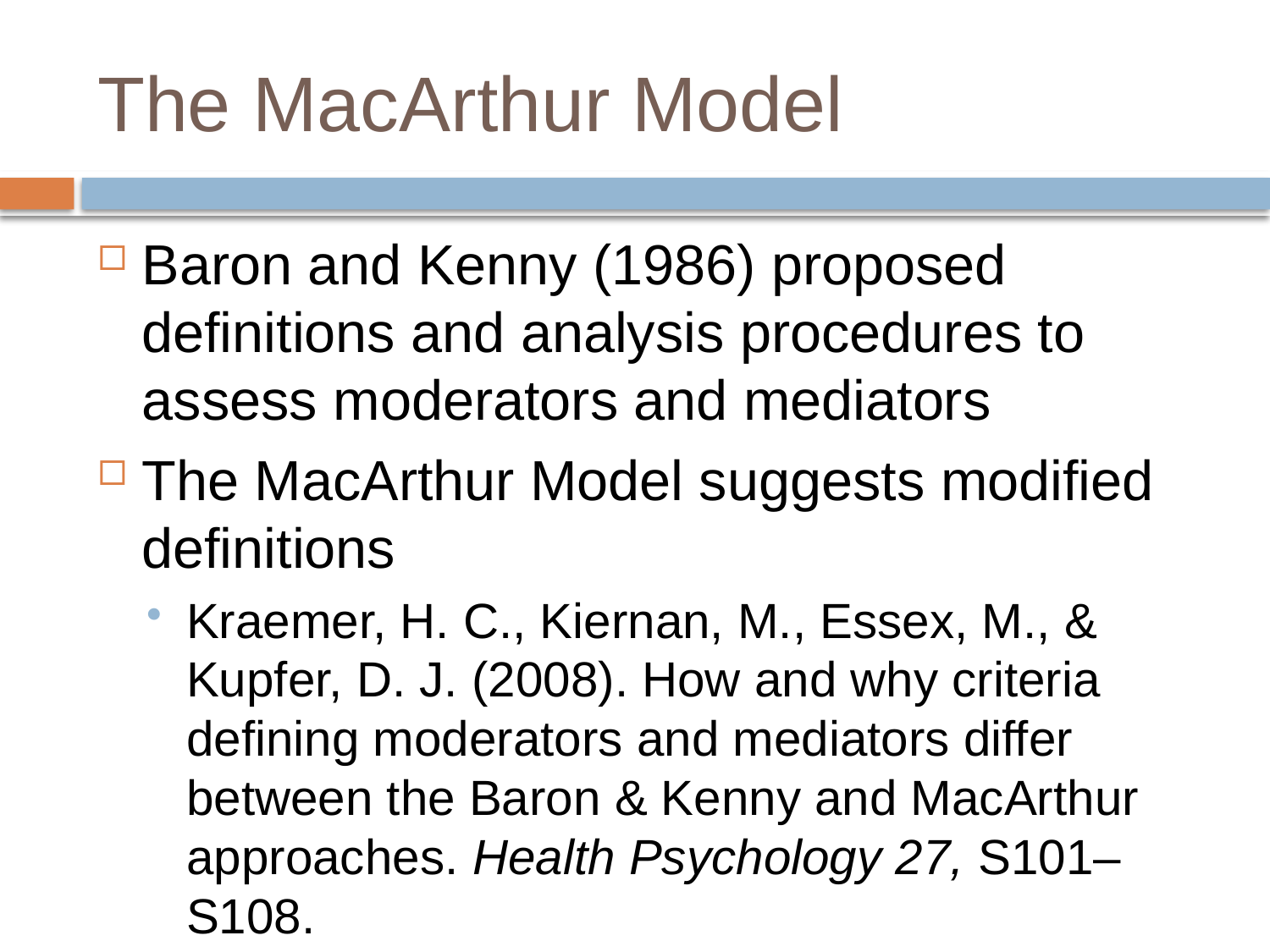

# The MacArthur Model
Baron and Kenny (1986) proposed definitions and analysis procedures to assess moderators and mediators
The MacArthur Model suggests modified definitions
Kraemer, H. C., Kiernan, M., Essex, M., & Kupfer, D. J. (2008). How and why criteria defining moderators and mediators differ between the Baron & Kenny and MacArthur approaches. Health Psychology 27, S101–S108.